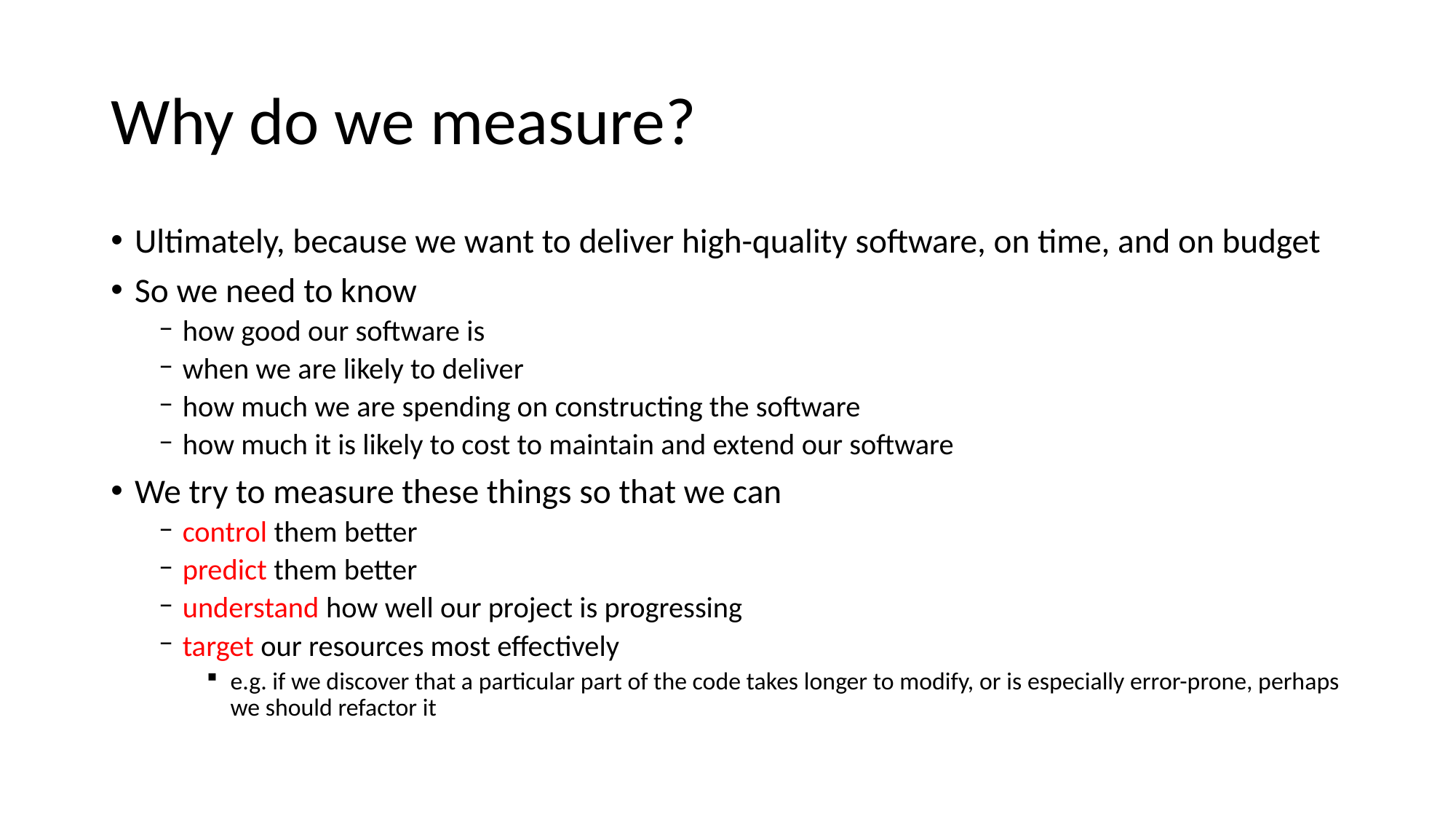

# Why do we measure?
Ultimately, because we want to deliver high-quality software, on time, and on budget
So we need to know
how good our software is
when we are likely to deliver
how much we are spending on constructing the software
how much it is likely to cost to maintain and extend our software
We try to measure these things so that we can
control them better
predict them better
understand how well our project is progressing
target our resources most effectively
e.g. if we discover that a particular part of the code takes longer to modify, or is especially error-prone, perhaps we should refactor it